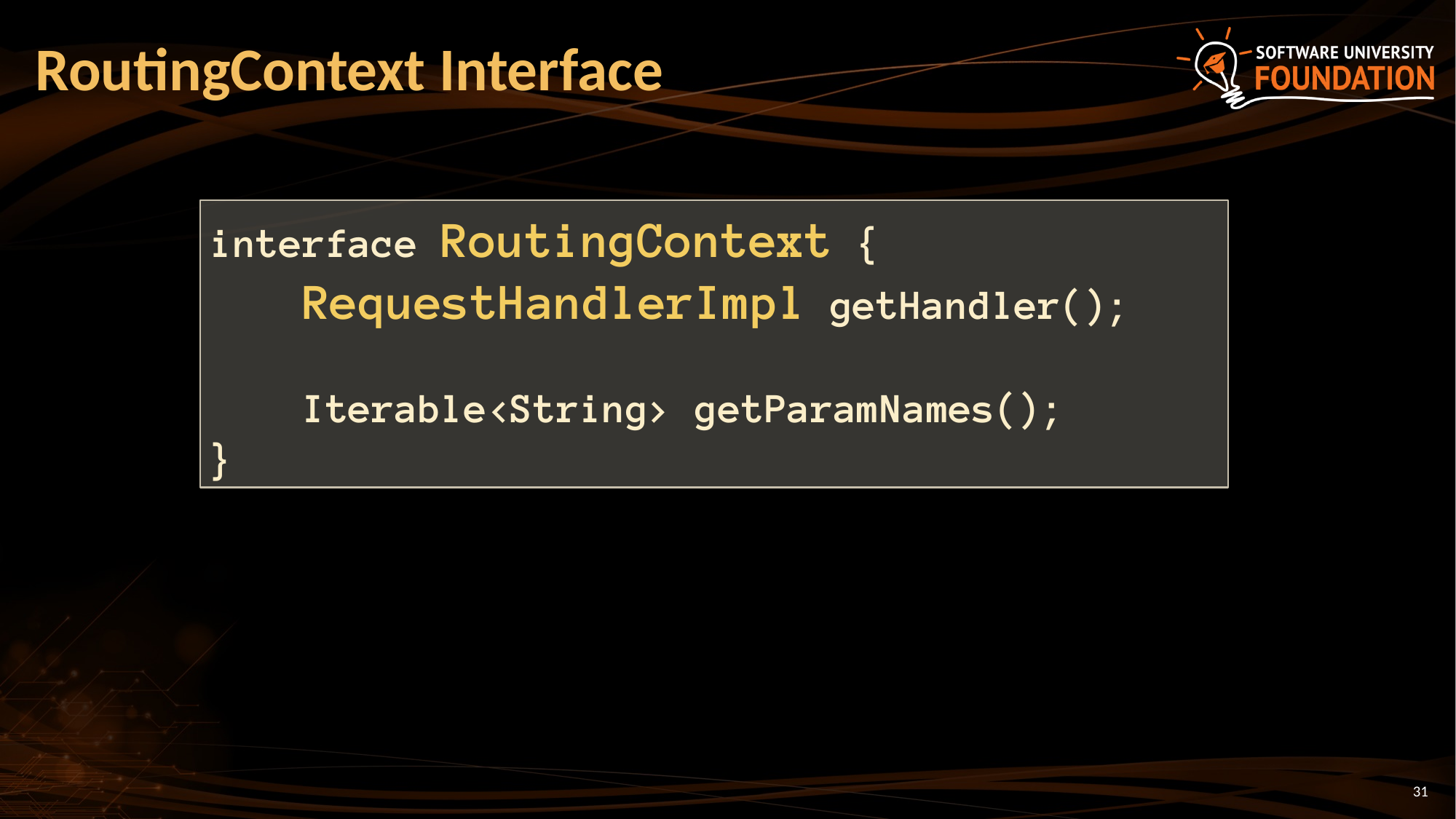

# RoutingContext Interface
interface RoutingContext {
    RequestHandlerImpl getHandler();

    Iterable<String> getParamNames();
}
31